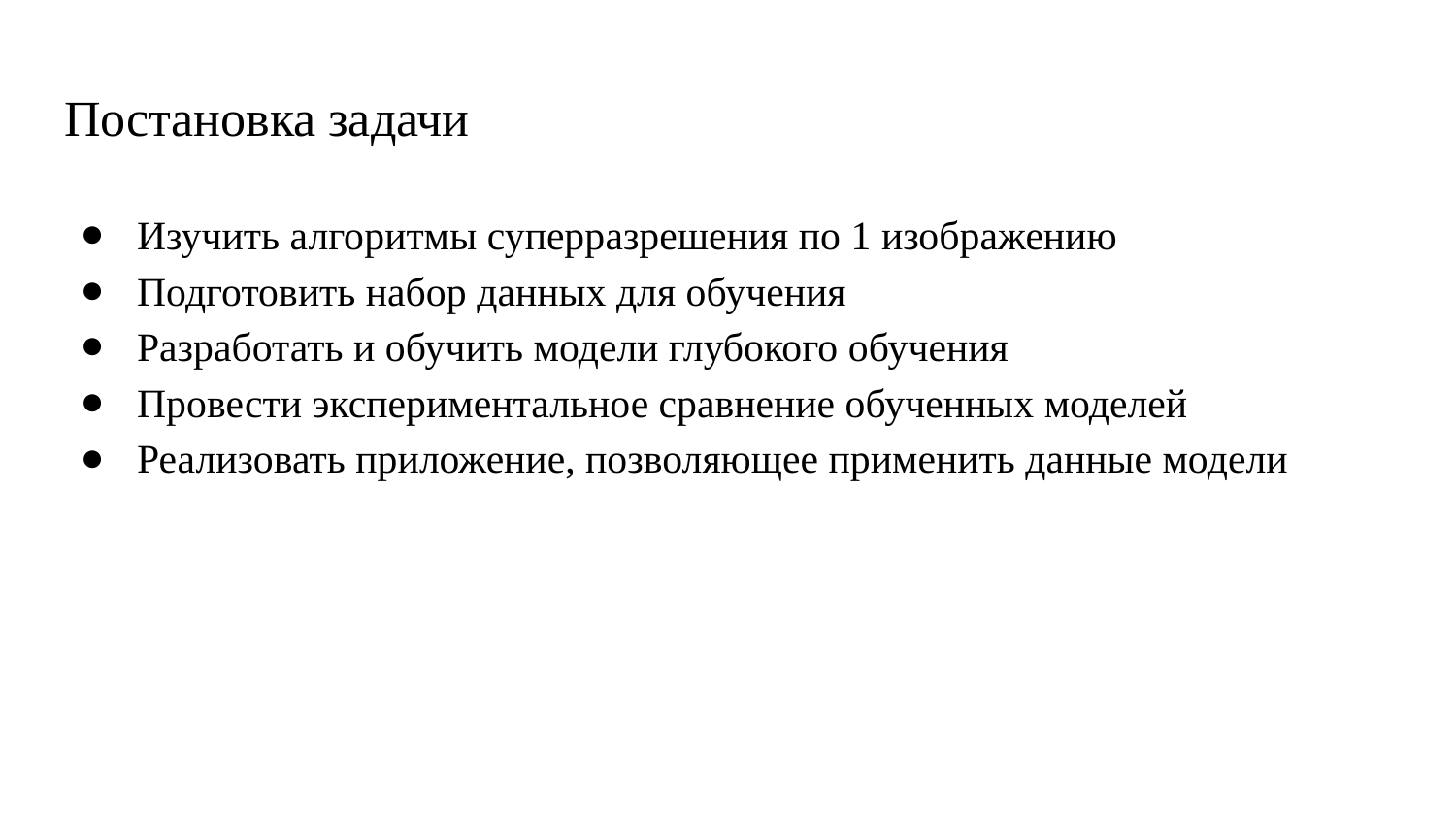

# Постановка задачи
Изучить алгоритмы суперразрешения по 1 изображению
Подготовить набор данных для обучения
Разработать и обучить модели глубокого обучения
Провести экспериментальное сравнение обученных моделей
Реализовать приложение, позволяющее применить данные модели